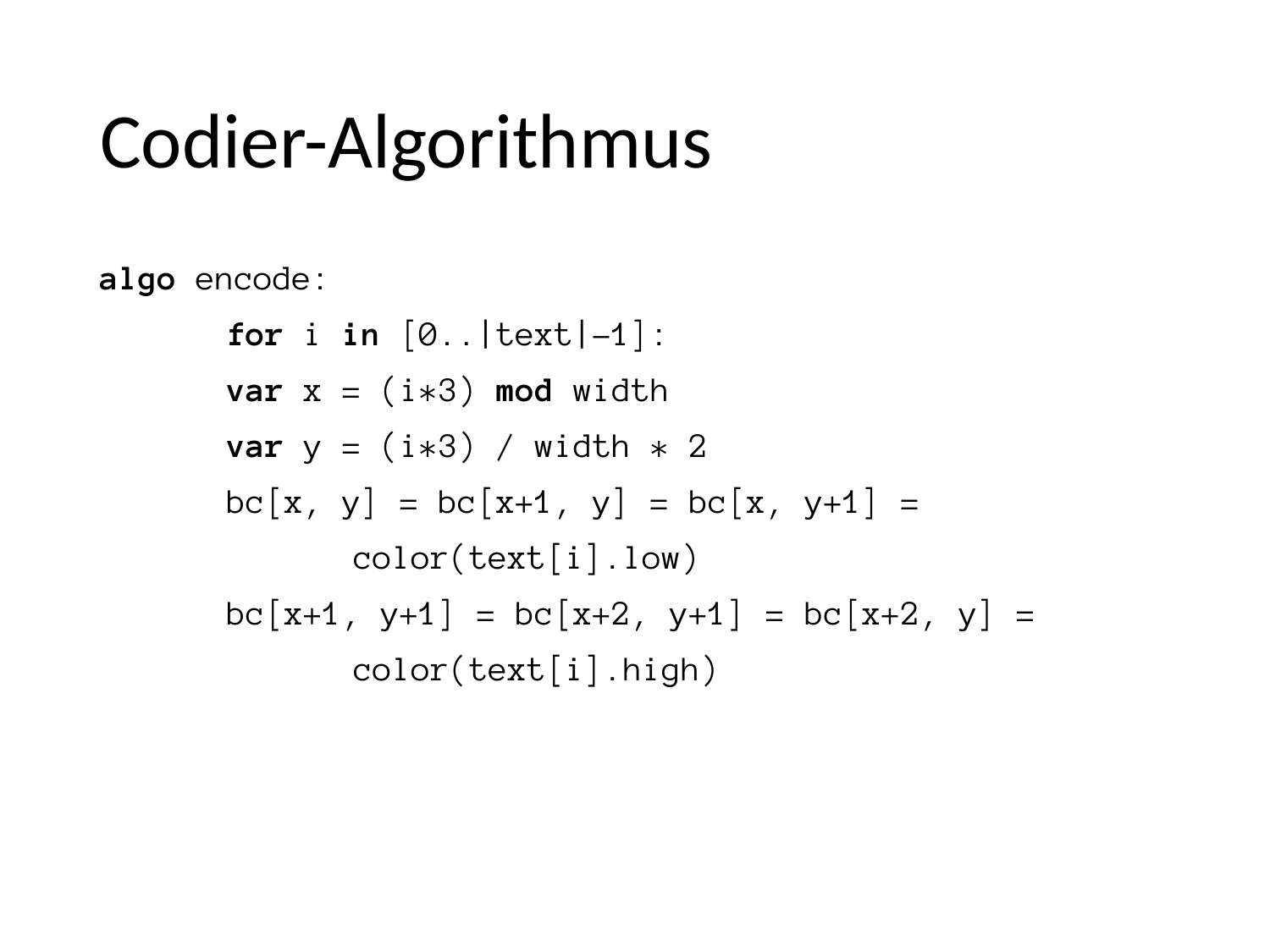

# Codier-Algorithmus
algo encode:
	for i in [0..|text|-1]:
	var x = (i*3) mod width
	var y = (i*3) / width * 2
	bc[x, y] = bc[x+1, y] = bc[x, y+1] =
		color(text[i].low)
	bc[x+1, y+1] = bc[x+2, y+1] = bc[x+2, y] =
		color(text[i].high)